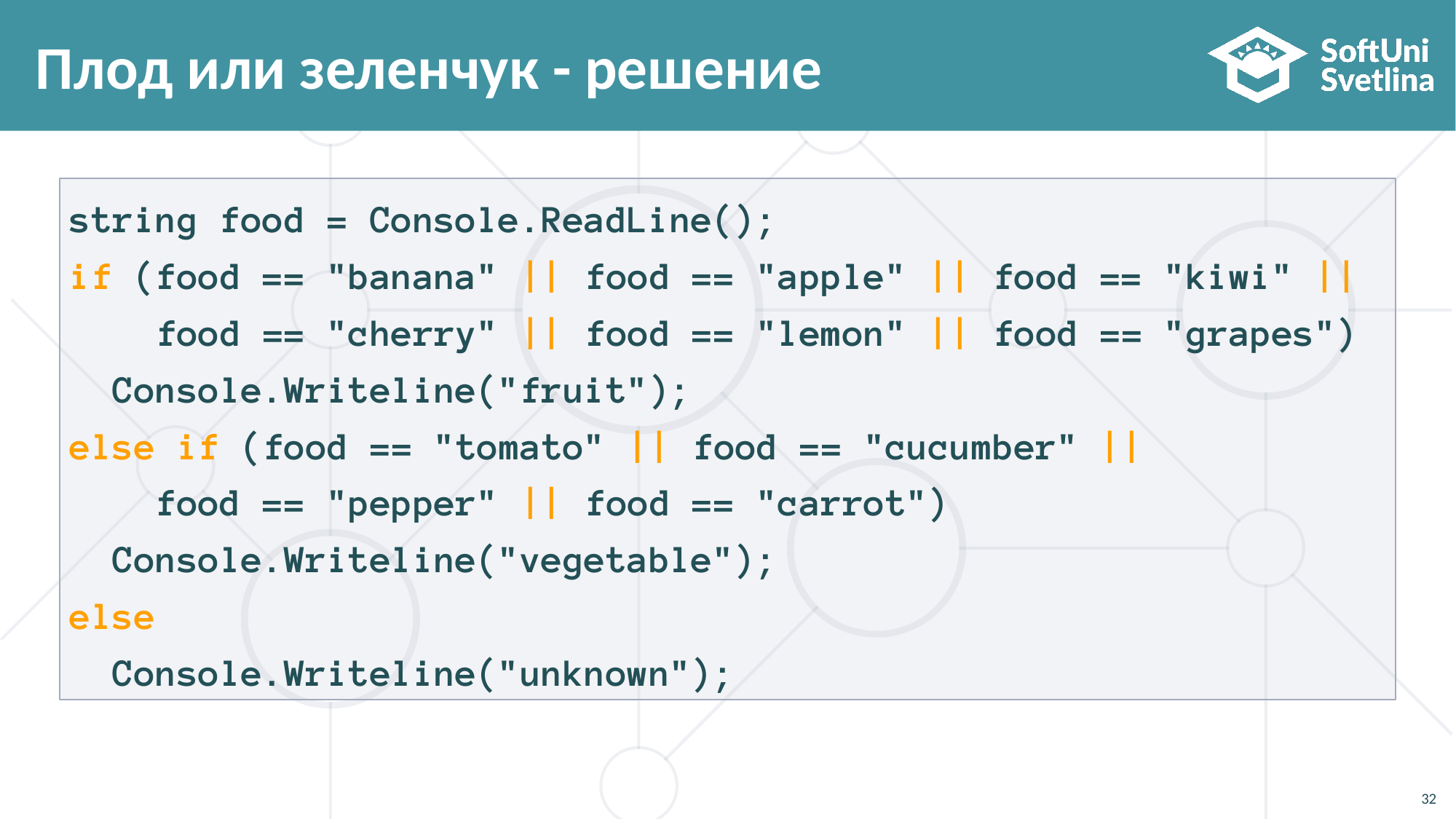

# Плод или зеленчук - решение
string food = Console.ReadLine();
if (food == "banana" || food == "apple" || food == "kiwi" ||
    food == "cherry" || food == "lemon" || food == "grapes")
  Console.Writeline("fruit");
else if (food == "tomato" || food == "cucumber" ||
    food == "pepper" || food == "carrot")
  Console.Writeline("vegetable");
else
  Console.Writeline("unknown");
32